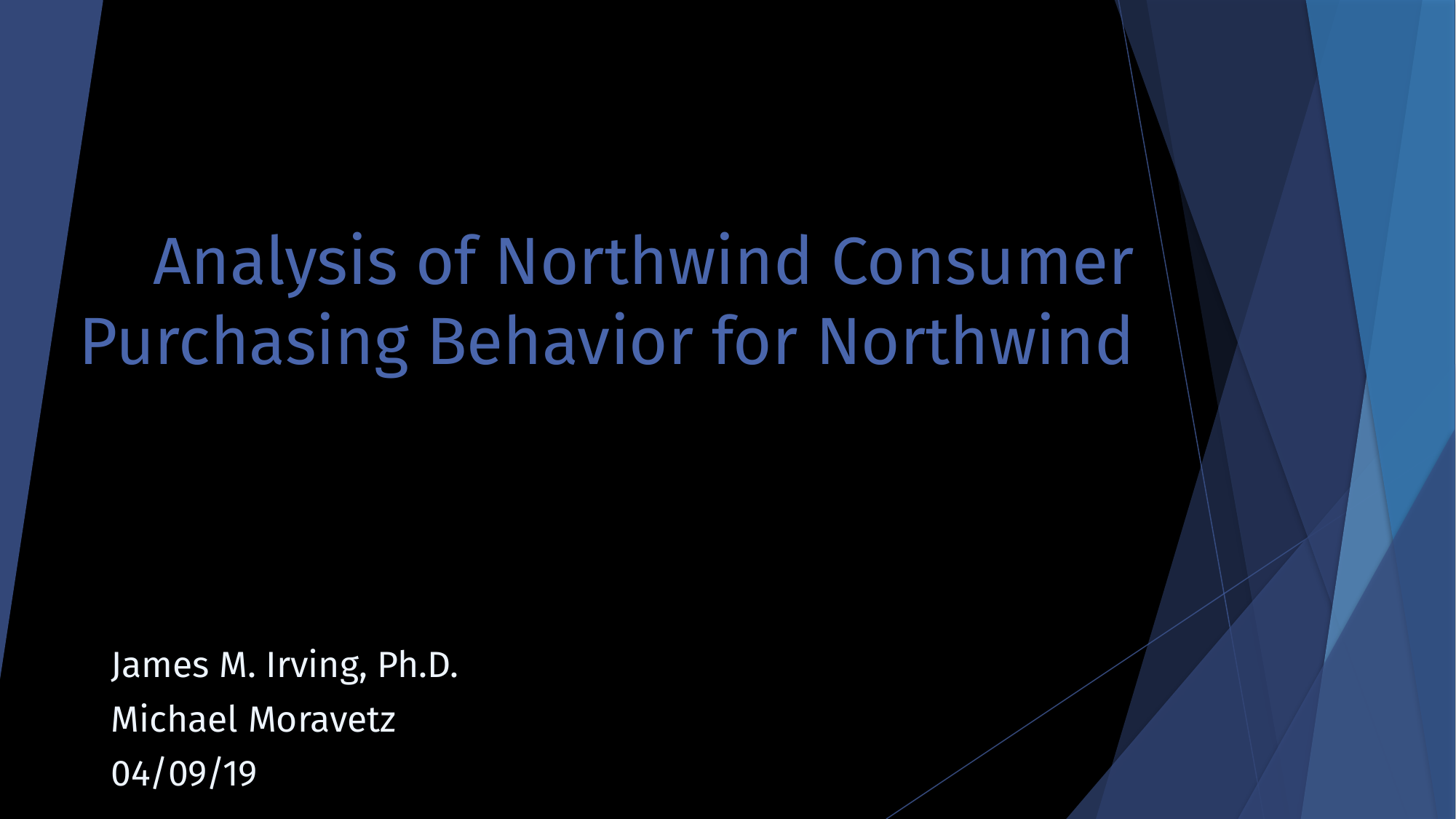

# Analysis of Northwind Consumer Purchasing Behavior for Northwind
James M. Irving, Ph.D.
Michael Moravetz
04/09/19